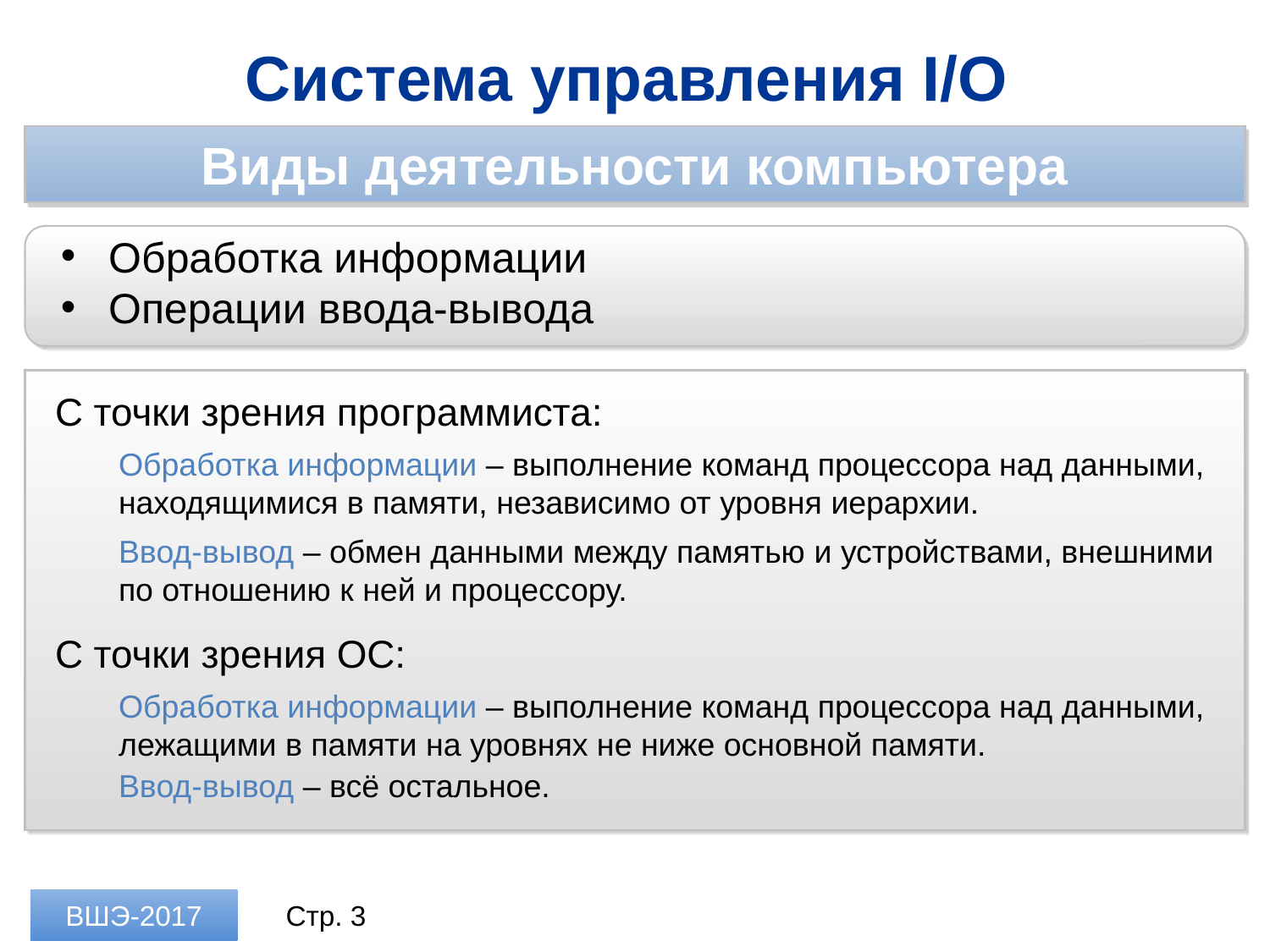

Система управления I/O
Виды деятельности компьютера
Обработка информации
Операции ввода-вывода
С точки зрения программиста:
Обработка информации – выполнение команд процессора над данными, находящимися в памяти, независимо от уровня иерархии.
Ввод-вывод – обмен данными между памятью и устройствами, внешними по отношению к ней и процессору.
С точки зрения ОС:
Обработка информации – выполнение команд процессора над данными, лежащими в памяти на уровнях не ниже основной памяти.
Ввод-вывод – всё остальное.
ВШЭ-2017
Стр. 3